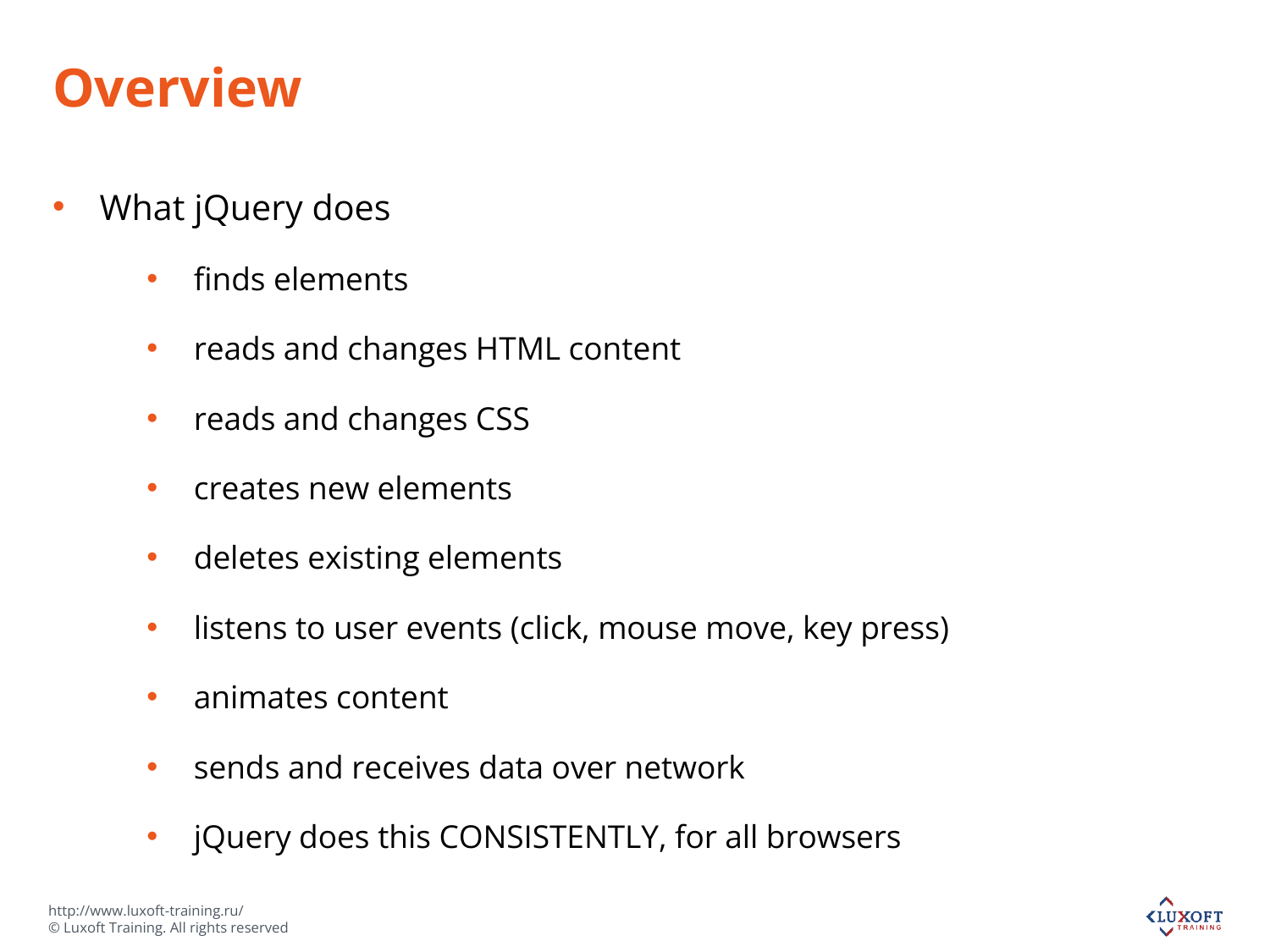

# Overview
What jQuery does
finds elements
reads and changes HTML content
reads and changes CSS
creates new elements
deletes existing elements
listens to user events (click, mouse move, key press)
animates content
sends and receives data over network
jQuery does this CONSISTENTLY, for all browsers